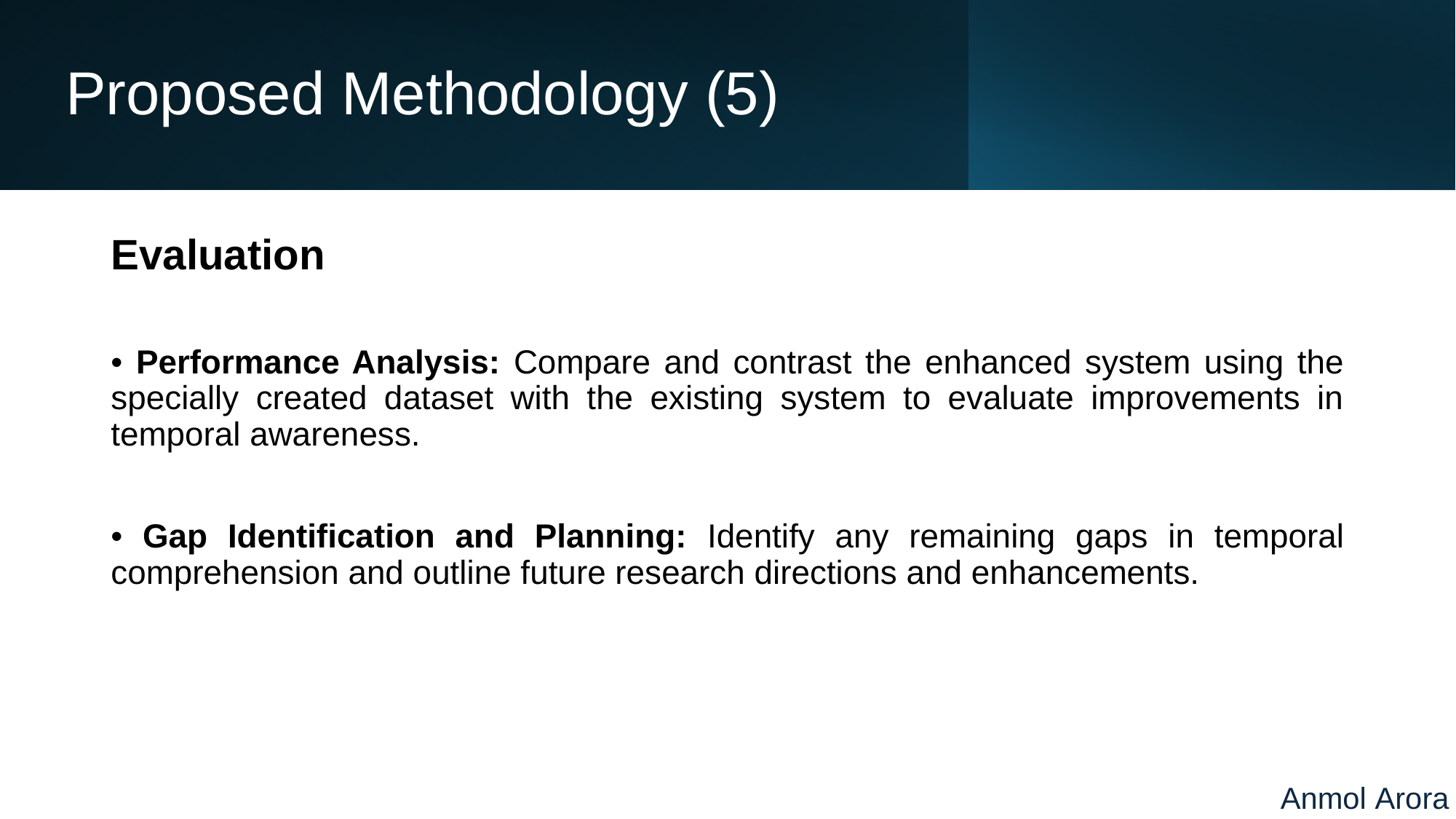

# Proposed Methodology (5)
Evaluation

• Performance Analysis: Compare and contrast the enhanced system using the specially created dataset with the existing system to evaluate improvements in temporal awareness.

• Gap Identification and Planning: Identify any remaining gaps in temporal comprehension and outline future research directions and enhancements.
Anmol Arora